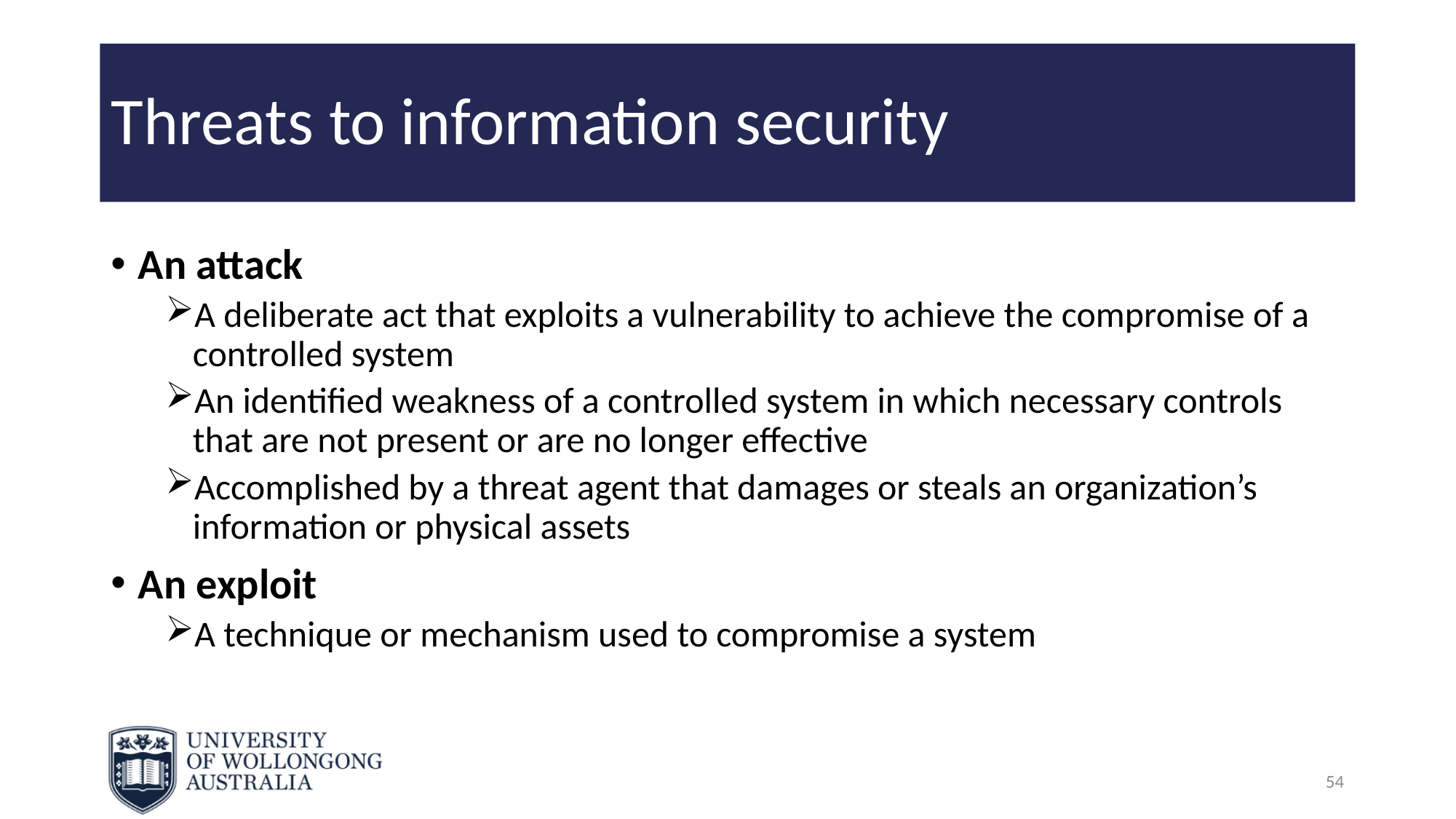

# Threats to information security
An attack
A deliberate act that exploits a vulnerability to achieve the compromise of a controlled system
An identified weakness of a controlled system in which necessary controls that are not present or are no longer effective
Accomplished by a threat agent that damages or steals an organization’s information or physical assets
An exploit
A technique or mechanism used to compromise a system

54